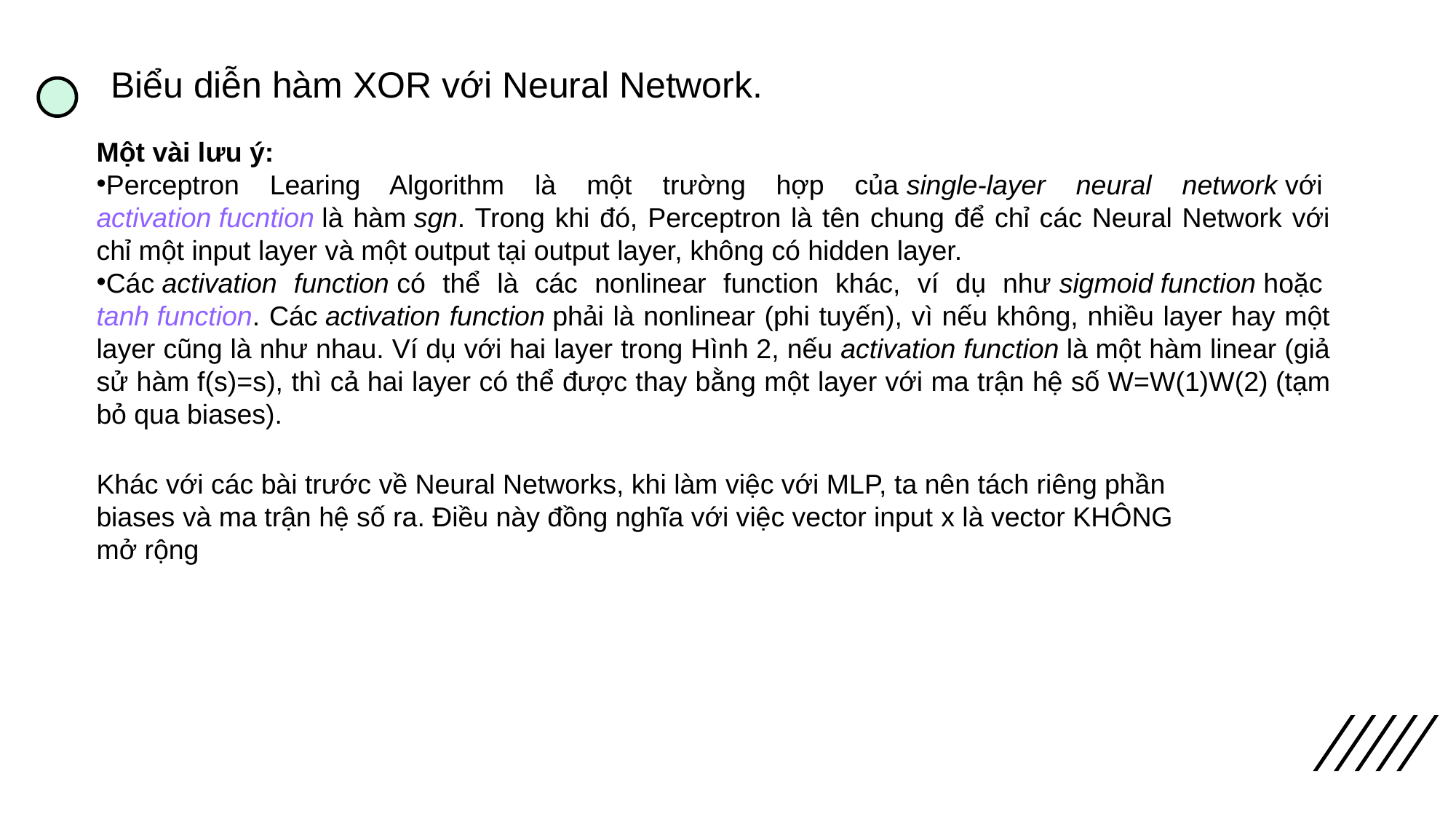

# Biểu diễn hàm XOR với Neural Network.
Một vài lưu ý:
Perceptron Learing Algorithm là một trường hợp của single-layer neural network với activation fucntion là hàm sgn. Trong khi đó, Perceptron là tên chung để chỉ các Neural Network với chỉ một input layer và một output tại output layer, không có hidden layer.
Các activation function có thể là các nonlinear function khác, ví dụ như sigmoid function hoặc tanh function. Các activation function phải là nonlinear (phi tuyến), vì nếu không, nhiều layer hay một layer cũng là như nhau. Ví dụ với hai layer trong Hình 2, nếu activation function là một hàm linear (giả sử hàm f(s)=s), thì cả hai layer có thể được thay bằng một layer với ma trận hệ số W=W(1)W(2) (tạm bỏ qua biases).
Khác với các bài trước về Neural Networks, khi làm việc với MLP, ta nên tách riêng phần biases và ma trận hệ số ra. Điều này đồng nghĩa với việc vector input x là vector KHÔNG mở rộng